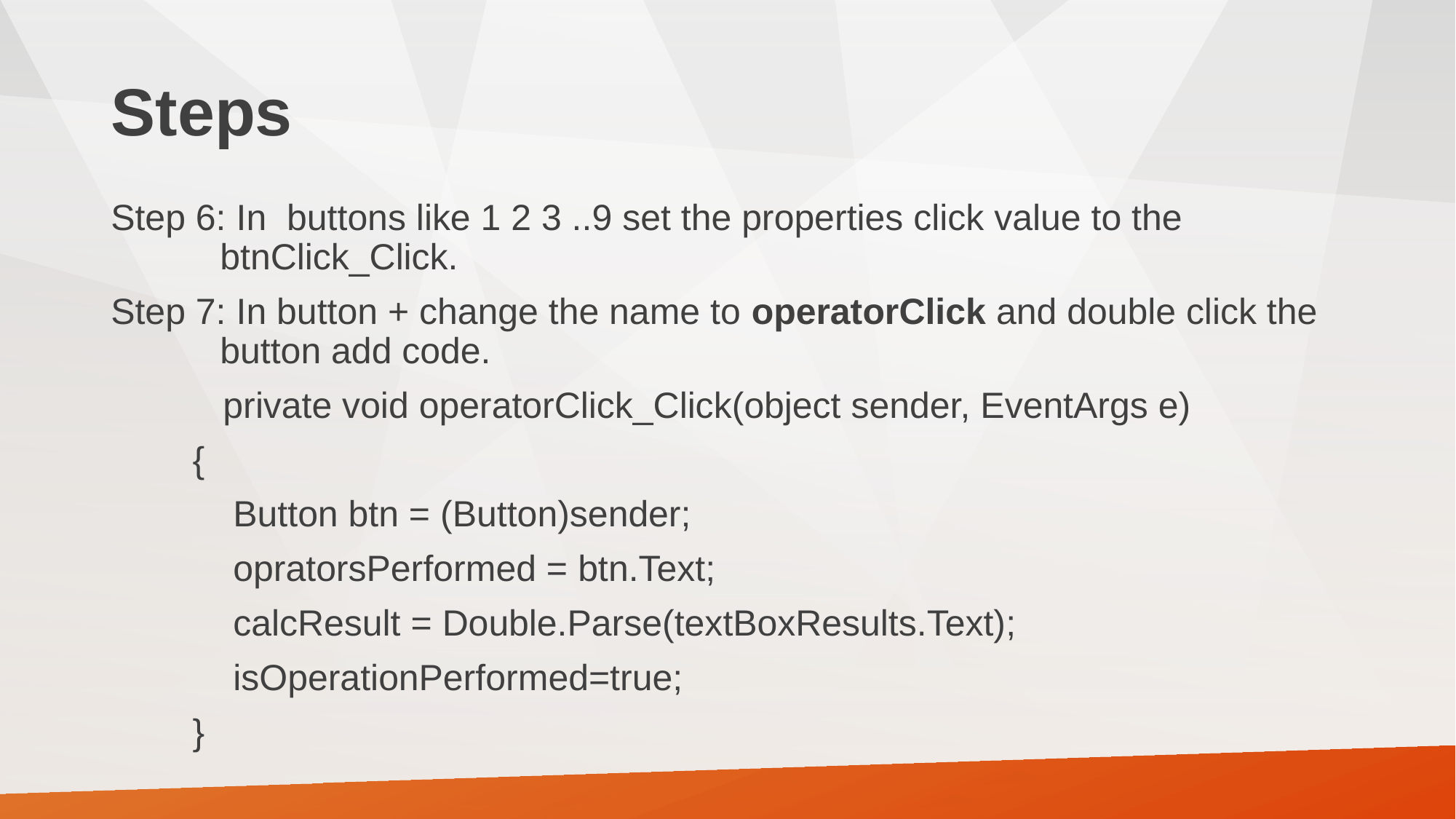

# Steps
Step 6: In  buttons like 1 2 3 ..9 set the properties click value to the  		btnClick_Click.
Step 7: In button + change the name to operatorClick and double click the 	button add code.
           private void operatorClick_Click(object sender, EventArgs e)
        {
            Button btn = (Button)sender;
            opratorsPerformed = btn.Text;
            calcResult = Double.Parse(textBoxResults.Text);
            isOperationPerformed=true;
        }